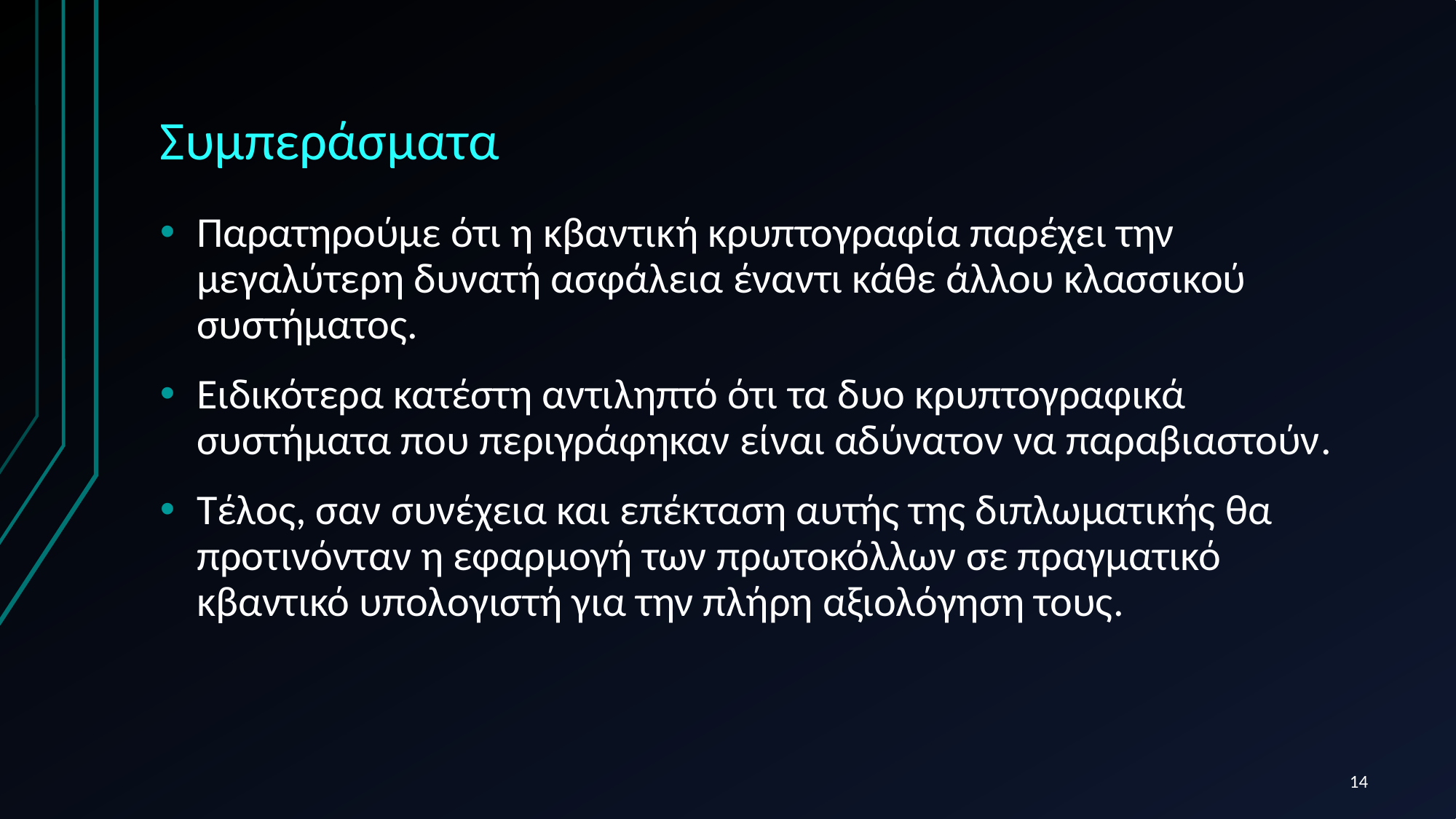

# Συμπεράσματα
Παρατηρούμε ότι η κβαντική κρυπτογραφία παρέχει την μεγαλύτερη δυνατή ασφάλεια έναντι κάθε άλλου κλασσικού συστήματος.
Ειδικότερα κατέστη αντιληπτό ότι τα δυο κρυπτογραφικά συστήματα που περιγράφηκαν είναι αδύνατον να παραβιαστούν.
Τέλος, σαν συνέχεια και επέκταση αυτής της διπλωματικής θα προτινόνταν η εφαρμογή των πρωτοκόλλων σε πραγματικό κβαντικό υπολογιστή για την πλήρη αξιολόγηση τους.
14